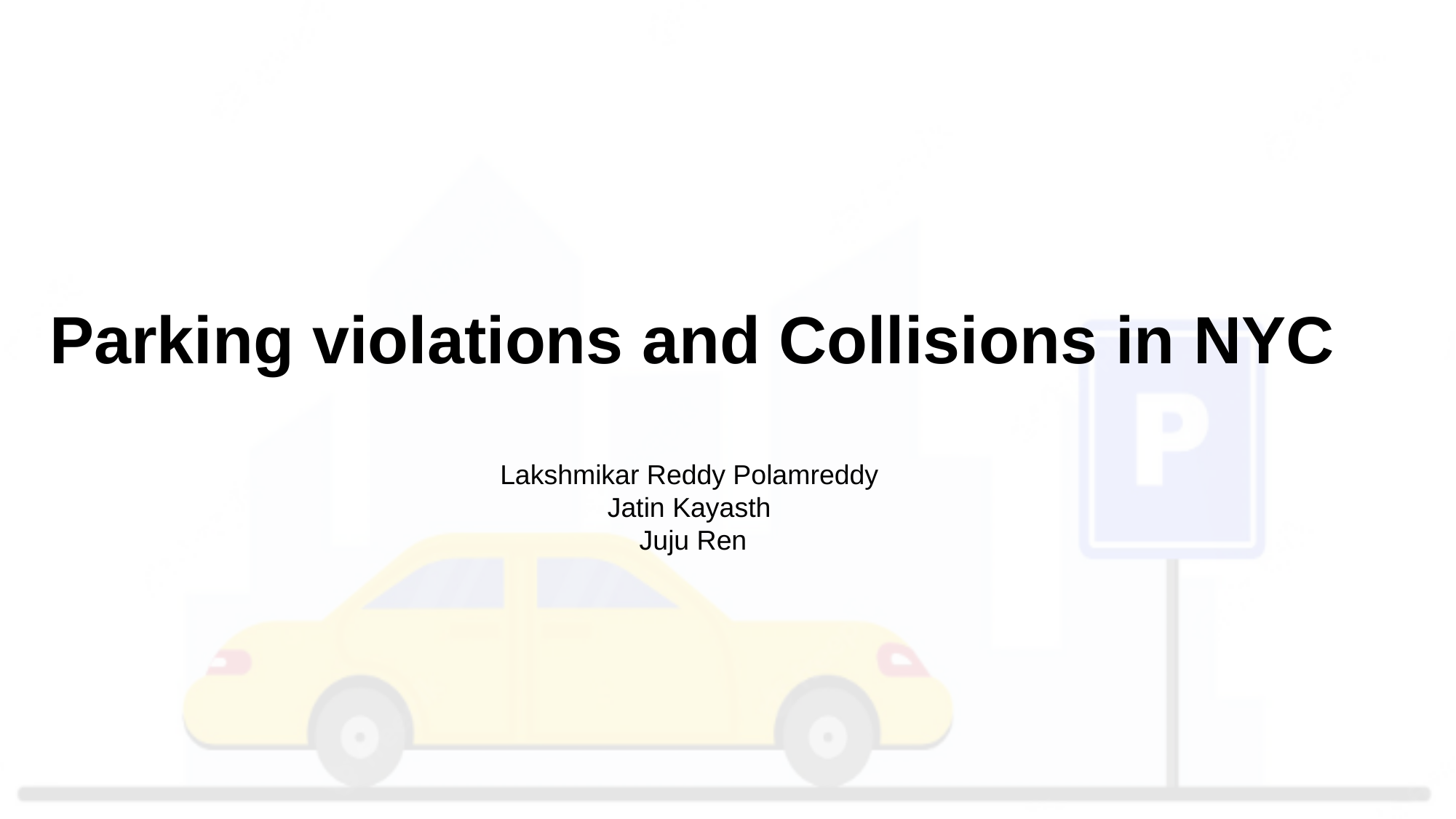

# Parking violations and Collisions in NYC Lakshmikar Reddy Polamreddy Jatin Kayasth Juju Ren